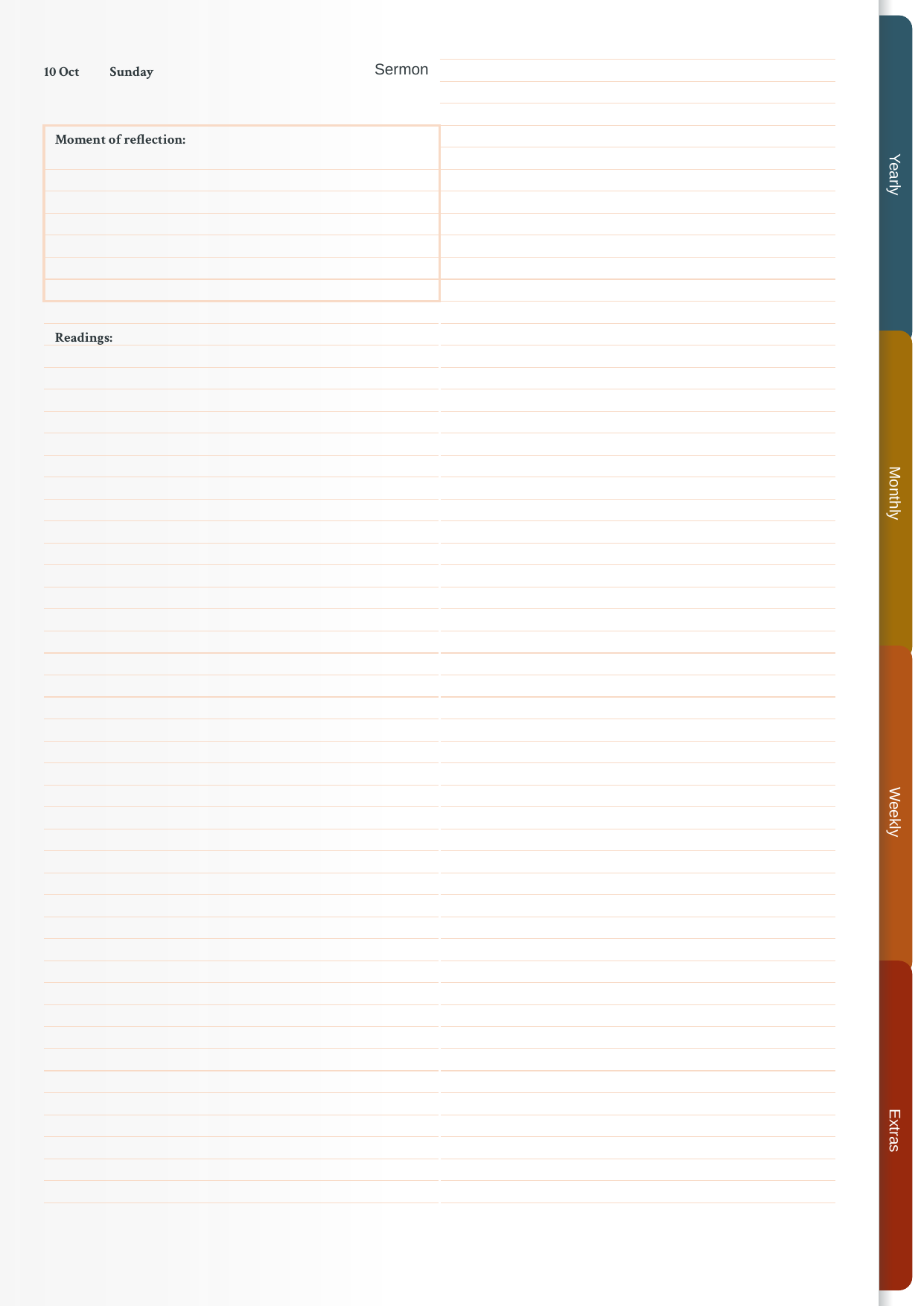

# 10October
Yearly
10 Oct
Sunday
Sermon
Monthly
Weekly
Extras